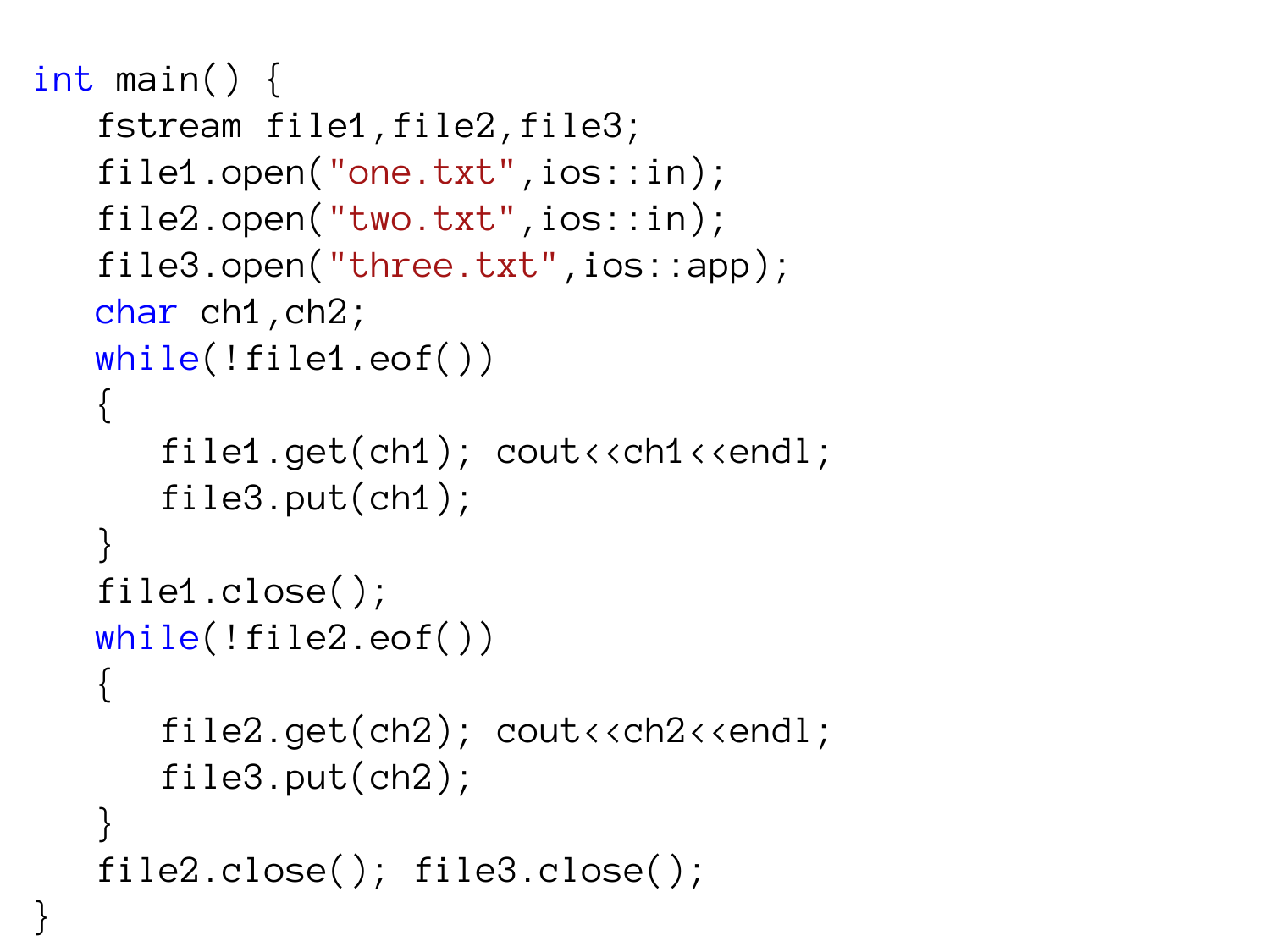

int main() {
fstream file1,file2,file3;
file1.open("one.txt",ios::in);
file2.open("two.txt",ios::in);
file3.open("three.txt",ios::app);
char ch1,ch2;
while(!file1.eof())
{
file1.get(ch1); cout<<ch1<<endl;
file3.put(ch1);
}
file1.close();
while(!file2.eof())
{
file2.get(ch2); cout<<ch2<<endl;
file3.put(ch2);
}
file2.close(); file3.close();
}